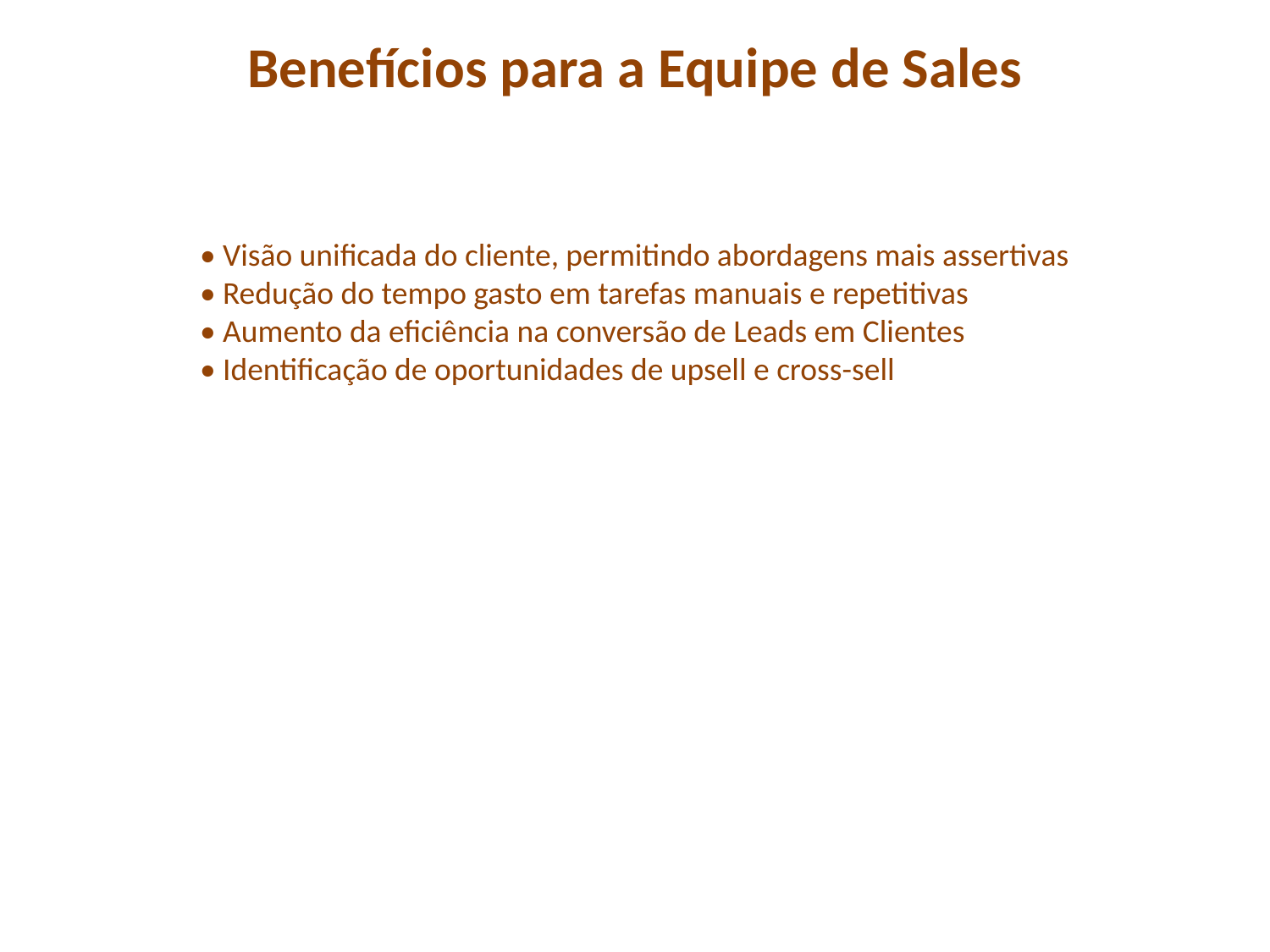

Benefícios para a Equipe de Sales

• Visão unificada do cliente, permitindo abordagens mais assertivas
• Redução do tempo gasto em tarefas manuais e repetitivas
• Aumento da eficiência na conversão de Leads em Clientes
• Identificação de oportunidades de upsell e cross-sell